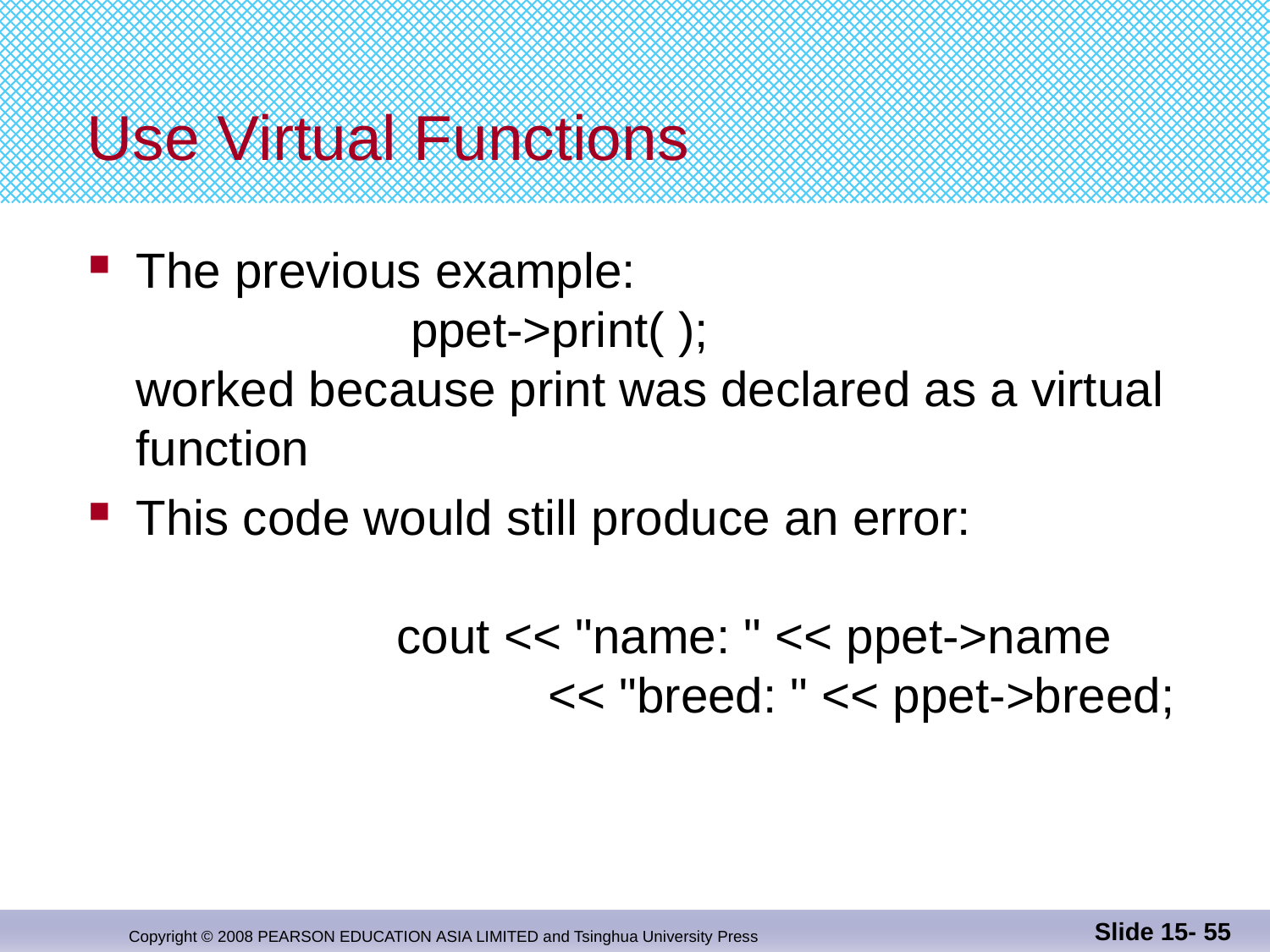

# Use Virtual Functions
The previous example:
                    ppet->print( );
worked because print was declared as a virtual
function
This code would still produce an error:
                   cout << "name: " << ppet->name
                              << "breed: " << ppet->breed;
Slide 15- 55